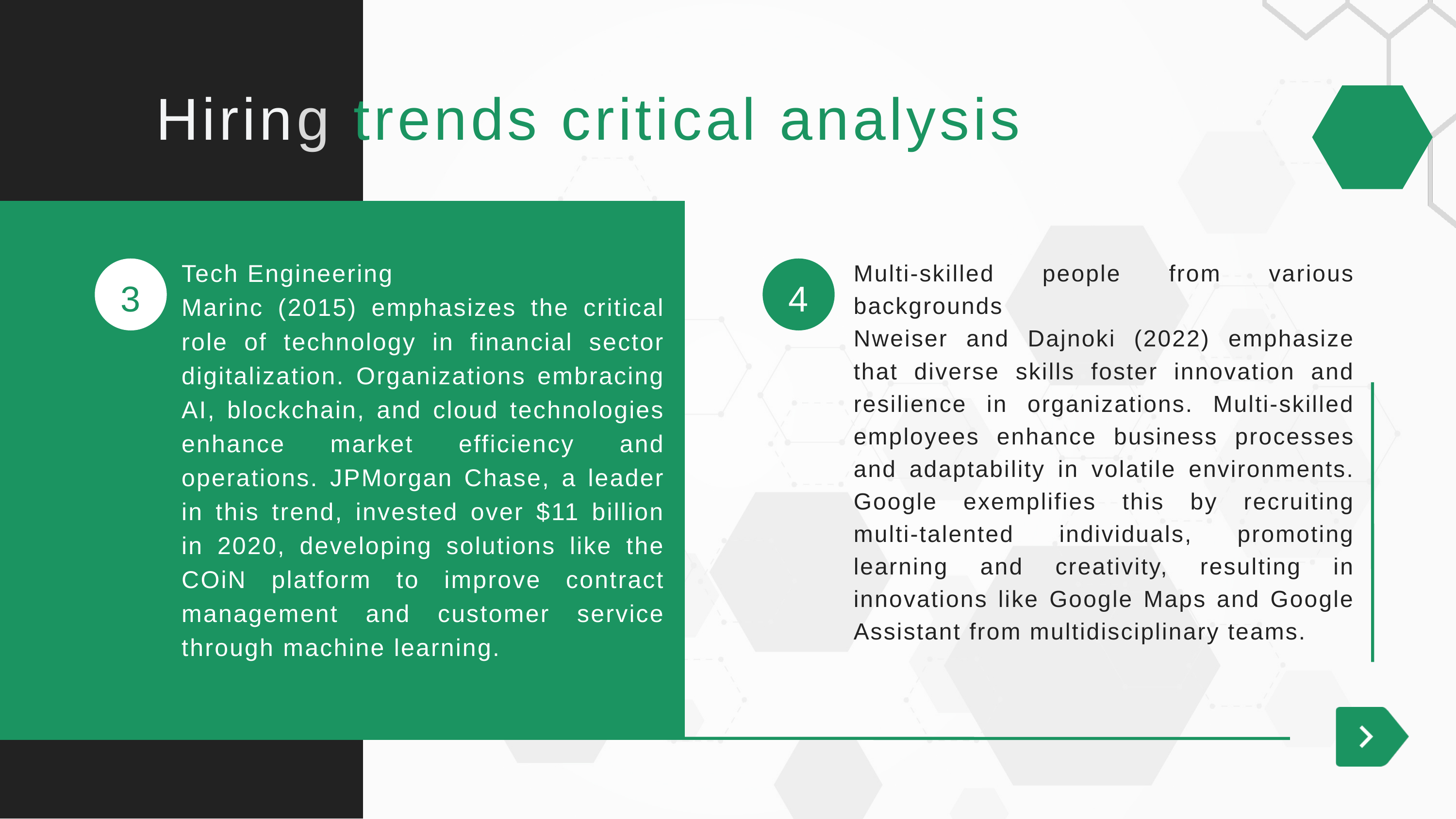

Hiring trends critical analysis

Tech Engineering
Marinc (2015) emphasizes the critical role of technology in financial sector digitalization. Organizations embracing AI, blockchain, and cloud technologies enhance market efficiency and operations. JPMorgan Chase, a leader in this trend, invested over $11 billion in 2020, developing solutions like the COiN platform to improve contract management and customer service through machine learning.
Multi-skilled people from various backgrounds
Nweiser and Dajnoki (2022) emphasize that diverse skills foster innovation and resilience in organizations. Multi-skilled employees enhance business processes and adaptability in volatile environments. Google exemplifies this by recruiting multi-talented individuals, promoting learning and creativity, resulting in innovations like Google Maps and Google Assistant from multidisciplinary teams.

3
4